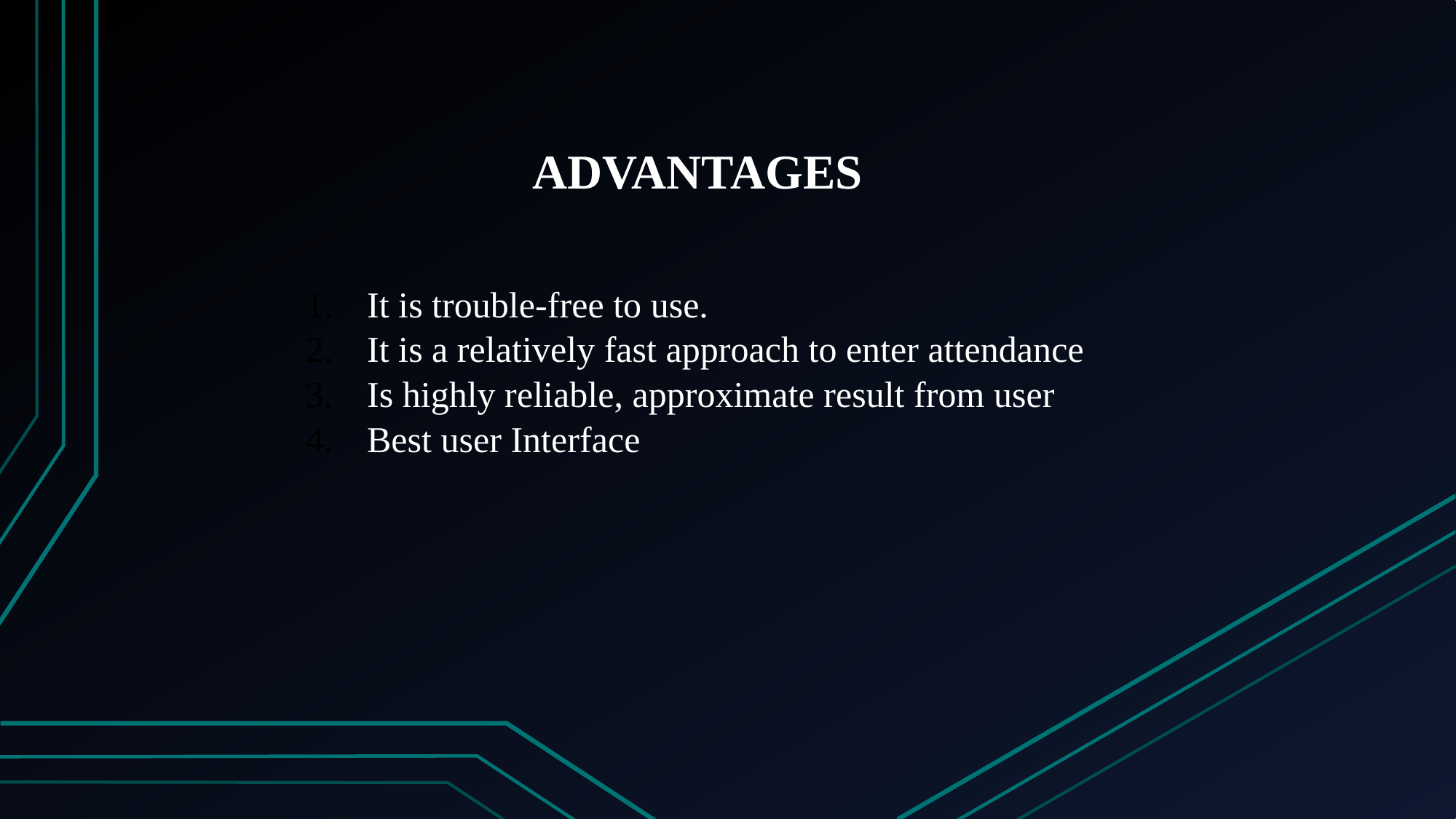

ADVANTAGES
It is trouble-free to use.
It is a relatively fast approach to enter attendance
Is highly reliable, approximate result from user
Best user Interface